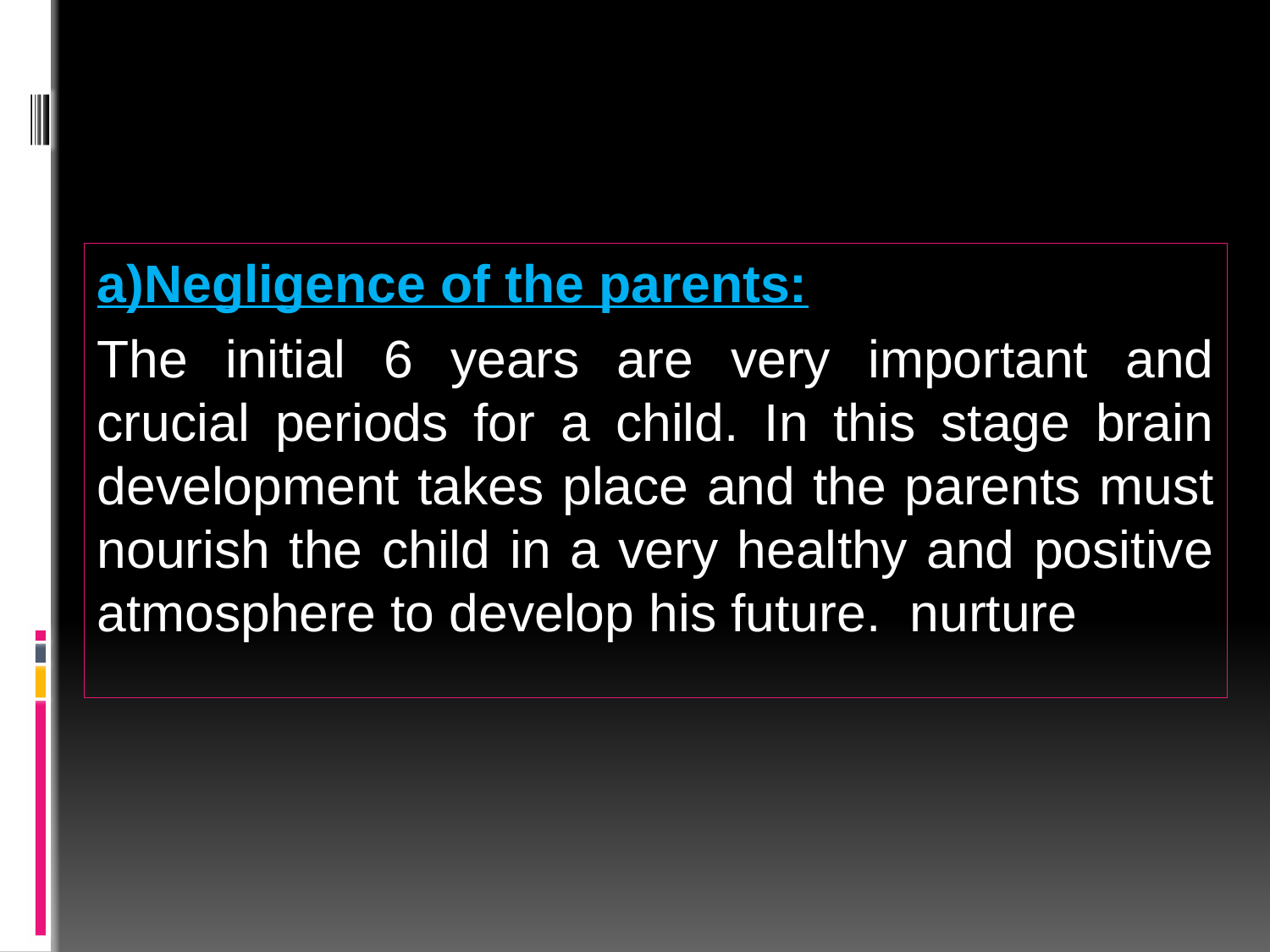

a)Negligence of the parents:
The initial 6 years are very important and crucial periods for a child. In this stage brain development takes place and the parents must nourish the child in a very healthy and positive atmosphere to develop his future.  nurture